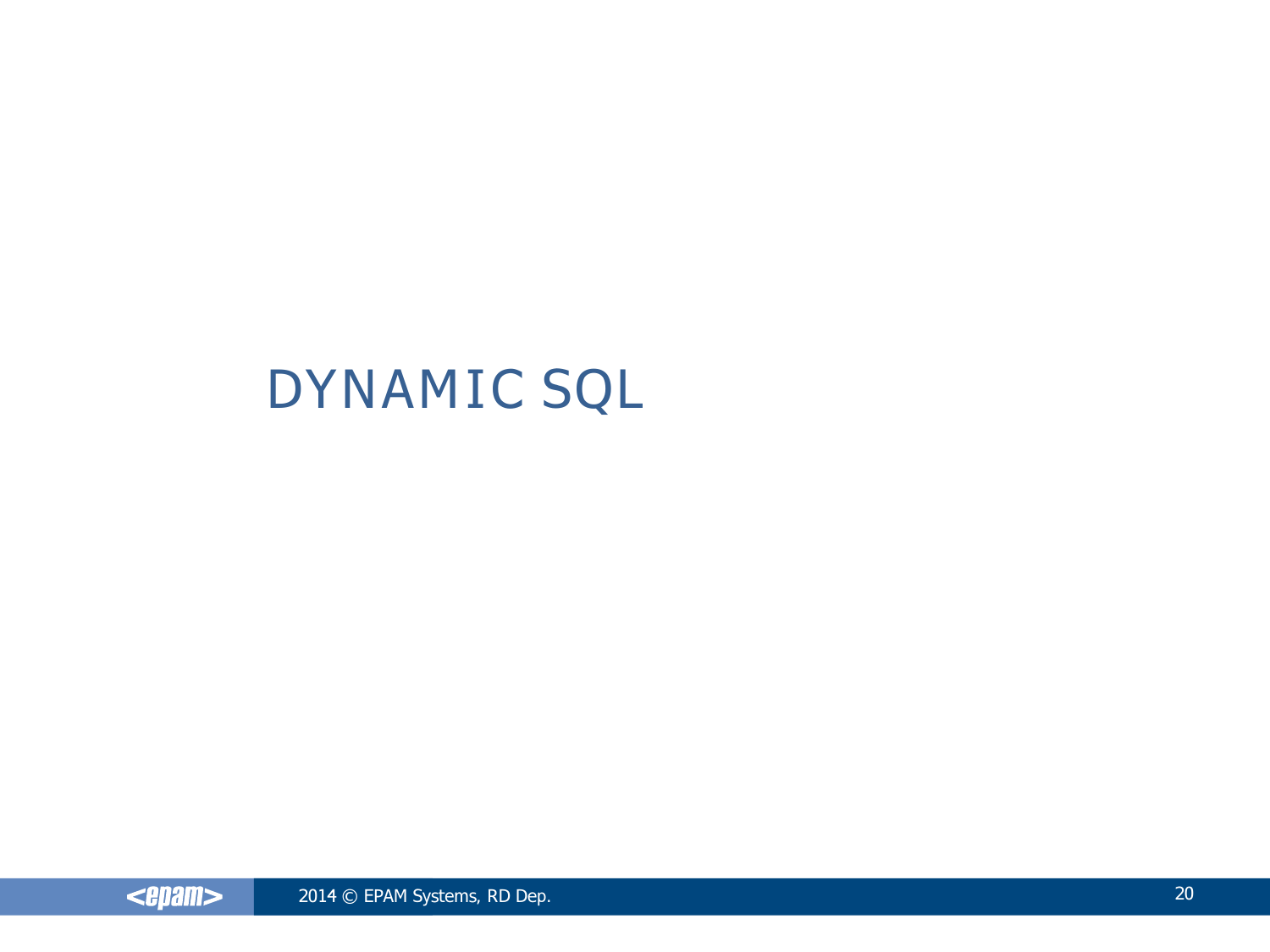

# Dynamic sql
20
2014 © EPAM Systems, RD Dep.